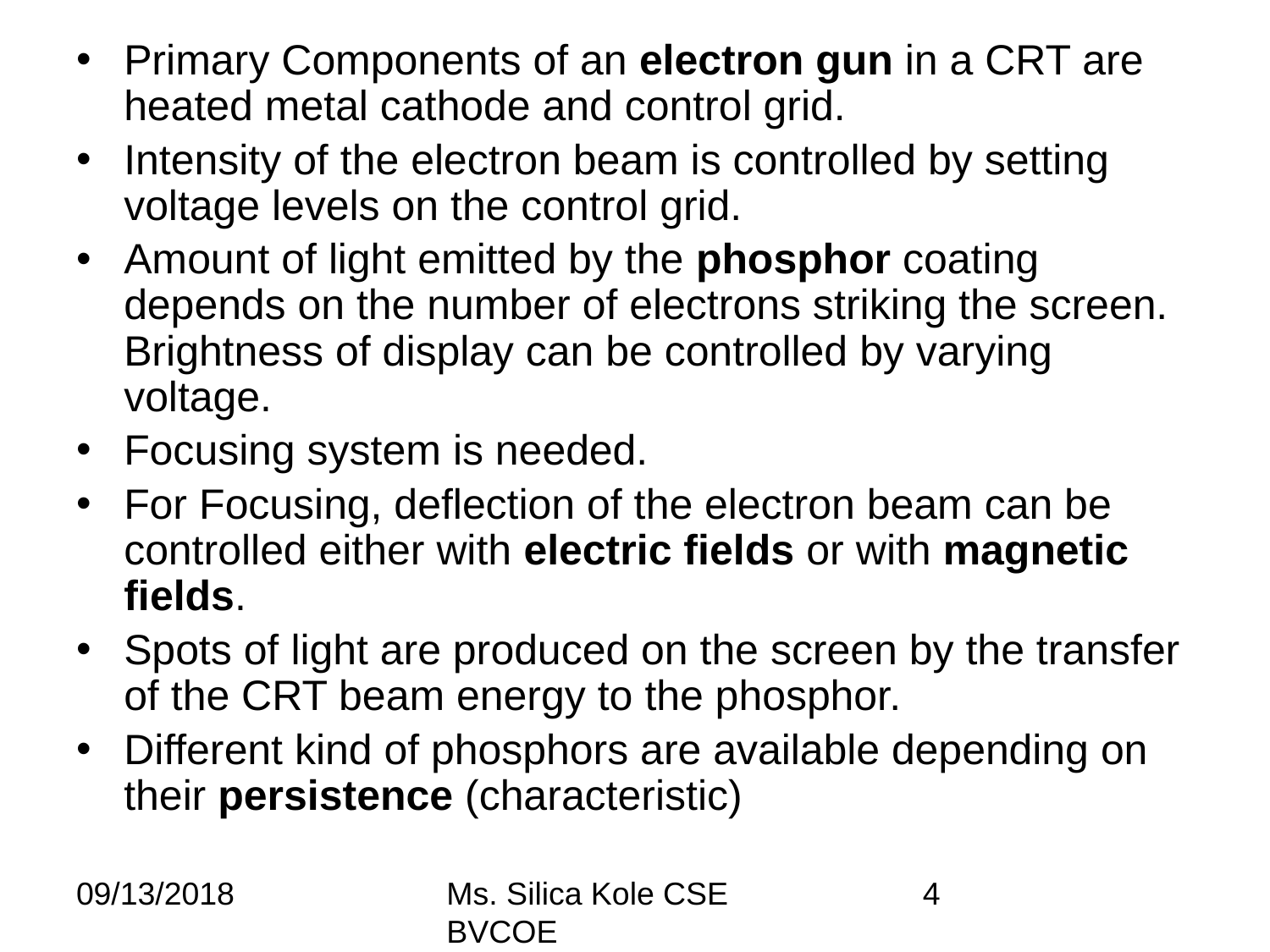

Primary Components of an electron gun in a CRT are heated metal cathode and control grid.
Intensity of the electron beam is controlled by setting voltage levels on the control grid.
Amount of light emitted by the phosphor coating depends on the number of electrons striking the screen. Brightness of display can be controlled by varying voltage.
Focusing system is needed.
For Focusing, deflection of the electron beam can be controlled either with electric fields or with magnetic fields.
Spots of light are produced on the screen by the transfer of the CRT beam energy to the phosphor.
Different kind of phosphors are available depending on their persistence (characteristic)

09/13/2018
Ms. Silica Kole CSE BVCOE
4